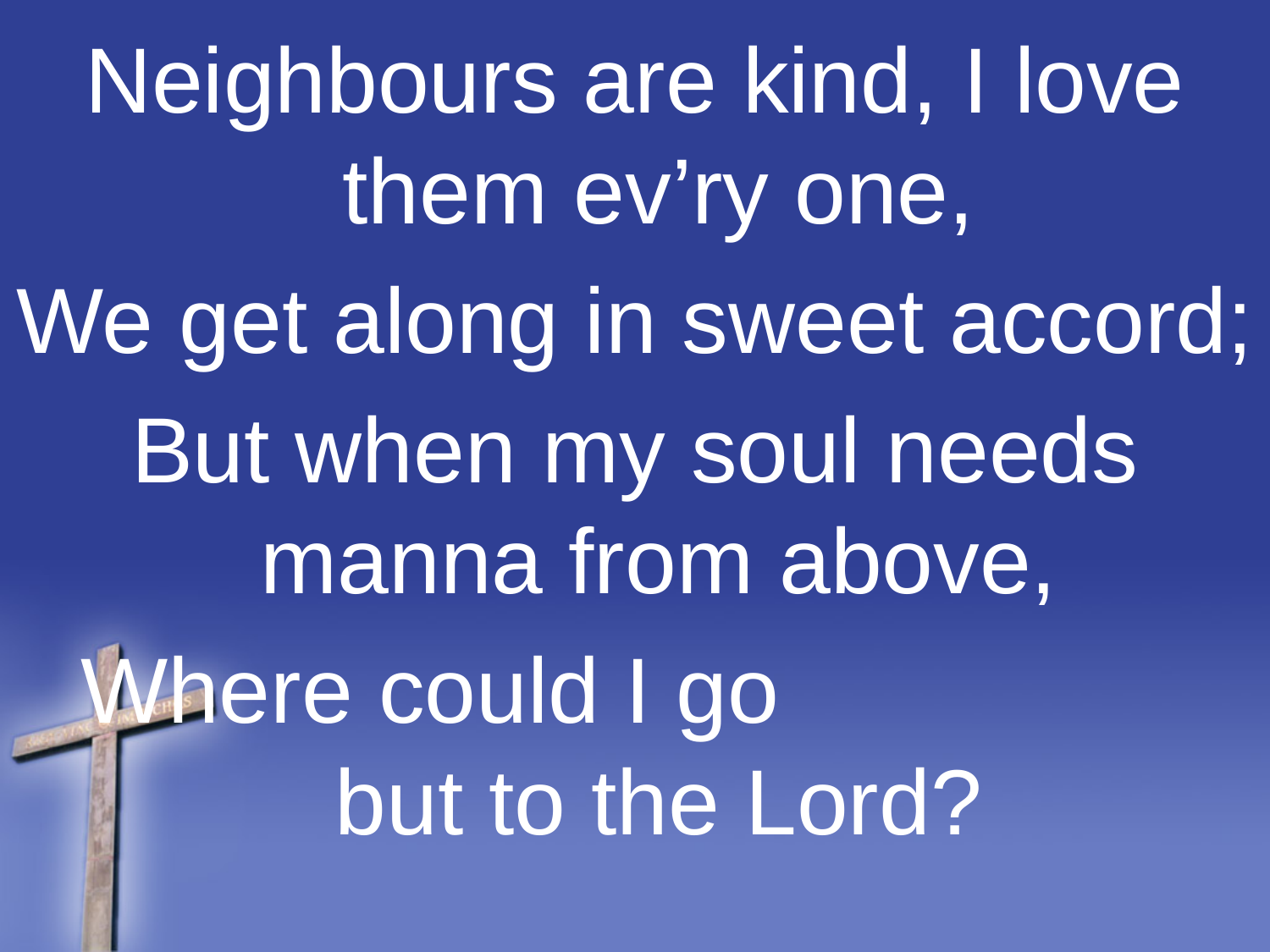

Neighbours are kind, I love them ev’ry one,
We get along in sweet accord;
But when my soul needs manna from above,
Where could I go                 but to the Lord?